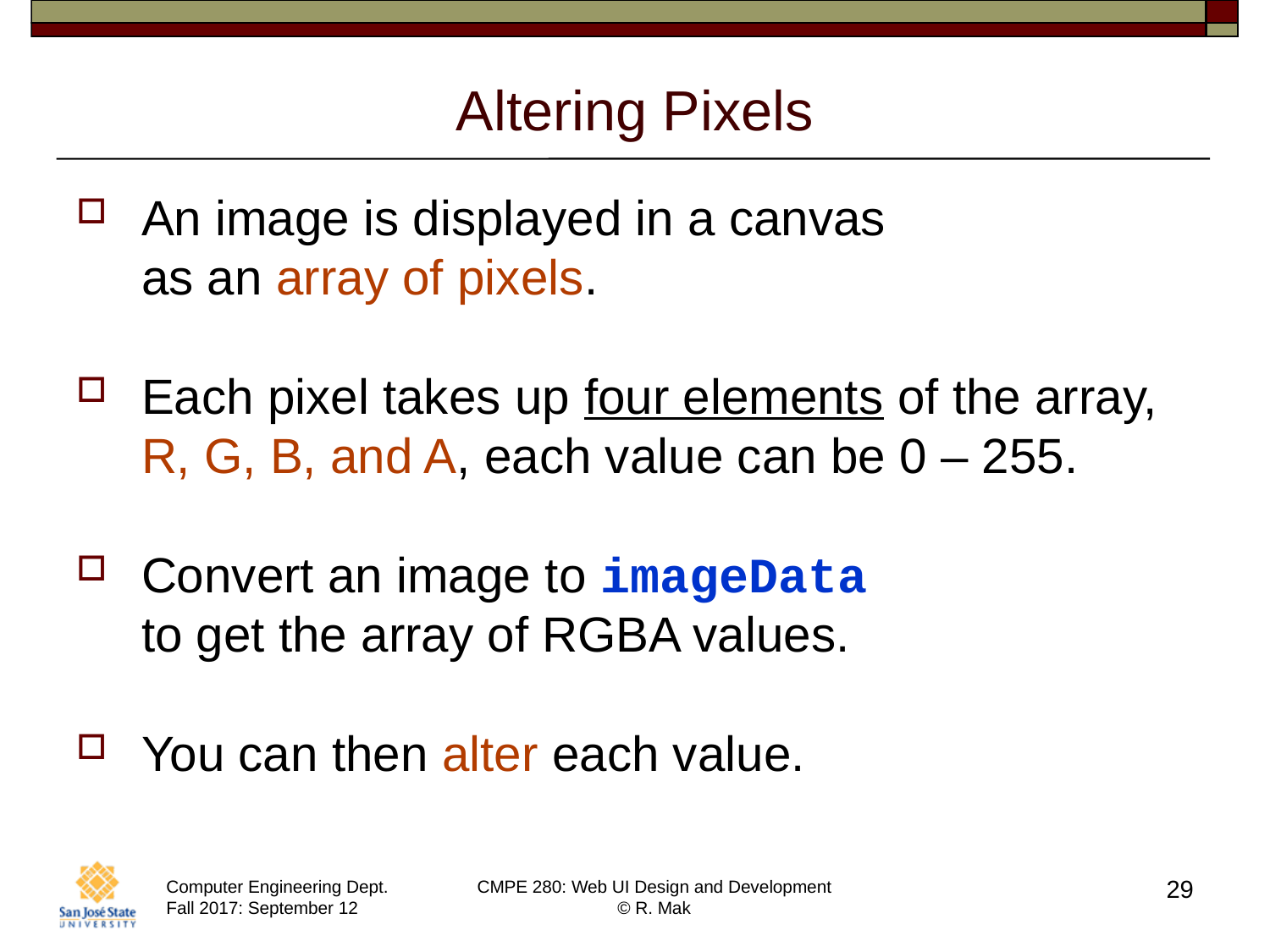

# Altering Pixels
An image is displayed in a canvas
as an array of pixels.

Each pixel takes up four elements of the array, R, G, B, and A, each value can be 0 – 255.

Convert an image to imageData
to get the array of RGBA values.

You can then alter each value.
29